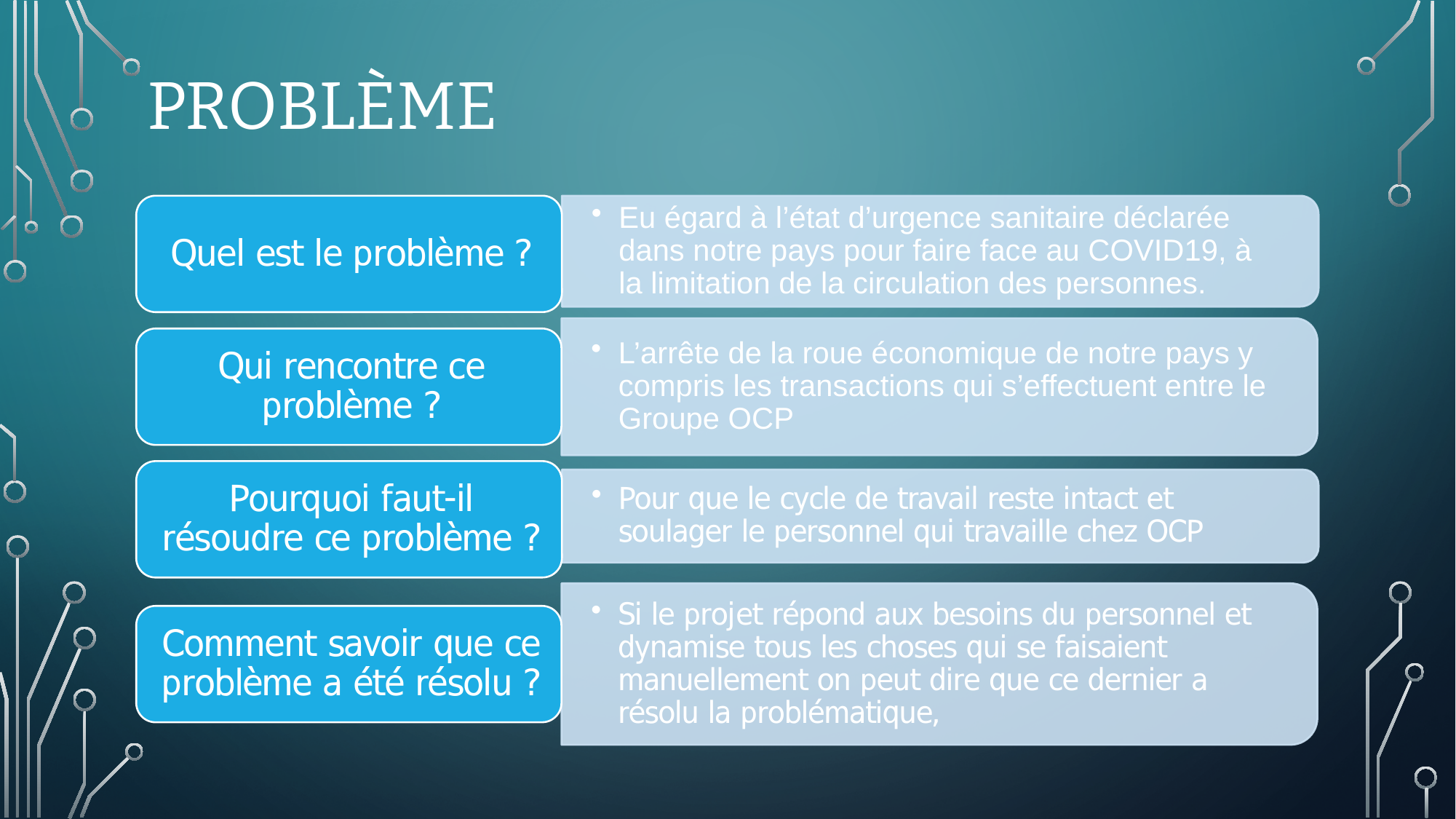

# Problème
Eu égard à l’état d’urgence sanitaire déclarée dans notre pays pour faire face au COVID19, à la limitation de la circulation des personnes.
Quel est le problème ?
L’arrête de la roue économique de notre pays y compris les transactions qui s’effectuent entre le Groupe OCP
Qui rencontre ce problème ?
Pour que le cycle de travail reste intact et soulager le personnel qui travaille chez OCP
Pourquoi faut-il résoudre ce problème ?
Si le projet répond aux besoins du personnel et dynamise tous les choses qui se faisaient manuellement on peut dire que ce dernier a résolu la problématique,
Comment savoir que ce problème a été résolu ?